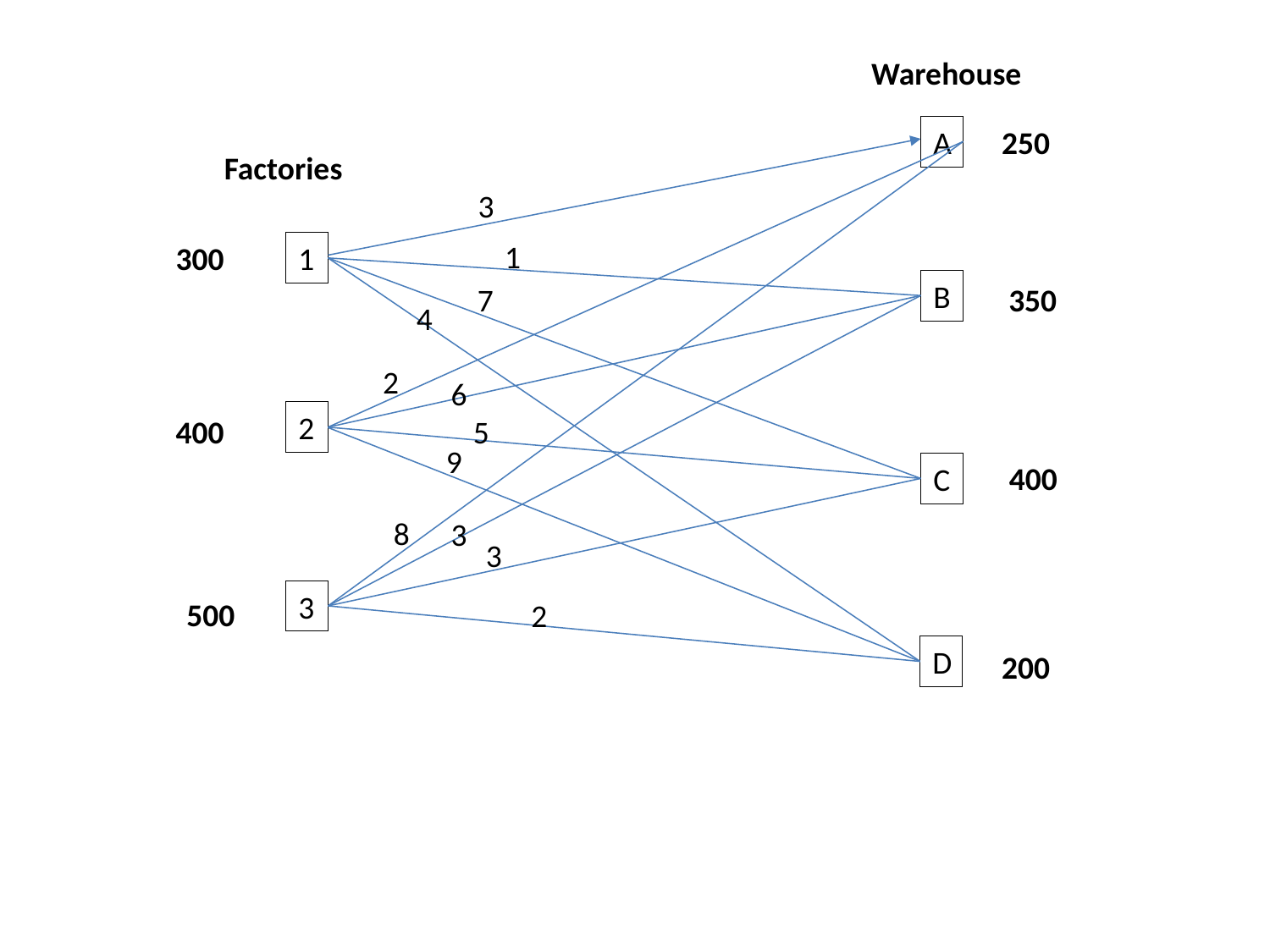

Warehouse
A
250
Factories
3
1
300
1
B
7
350
4
2
6
2
400
5
9
400
C
8
3
3
3
500
2
D
200